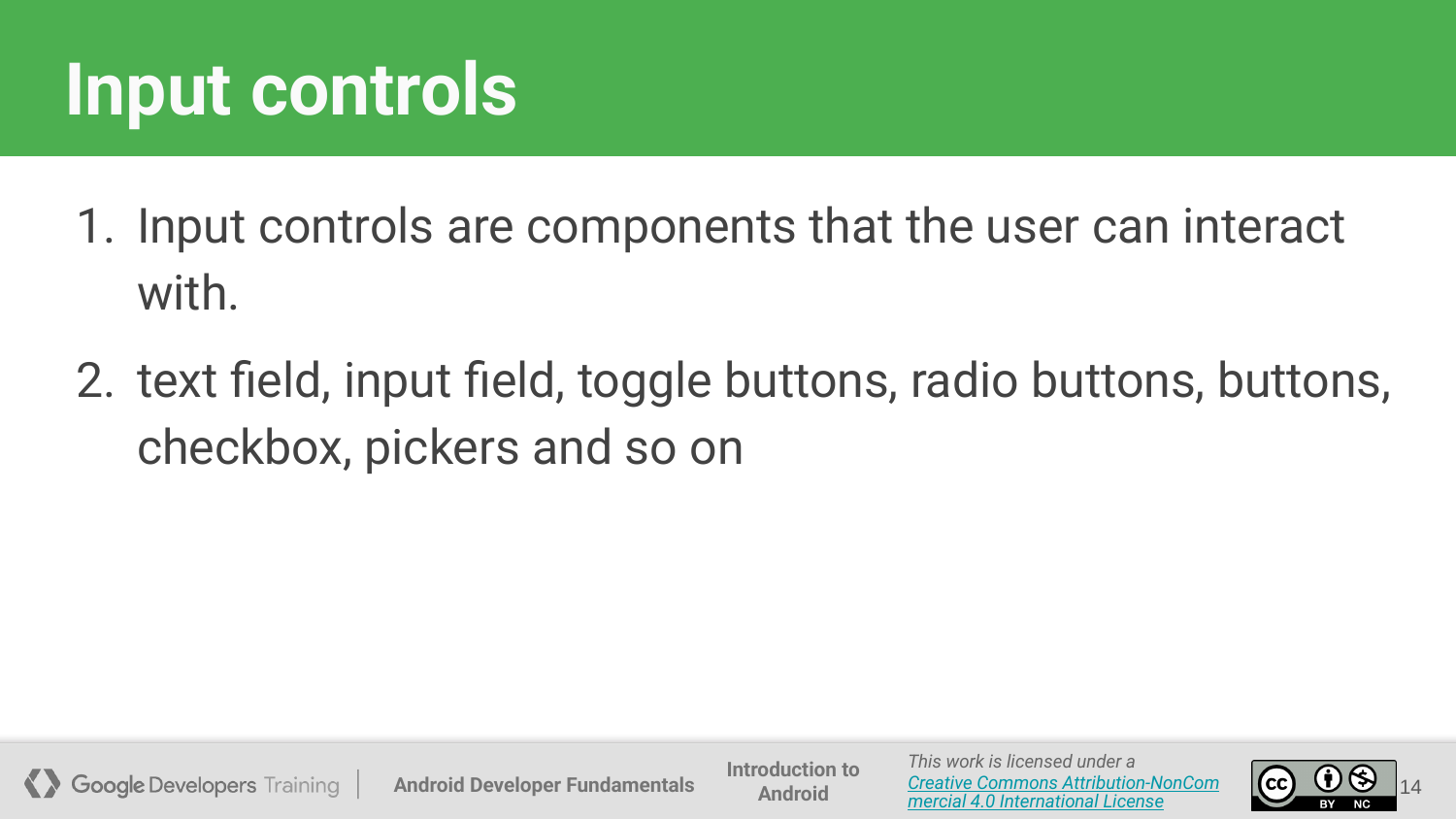

# Input controls
Input controls are components that the user can interact with.
text field, input field, toggle buttons, radio buttons, buttons, checkbox, pickers and so on
14